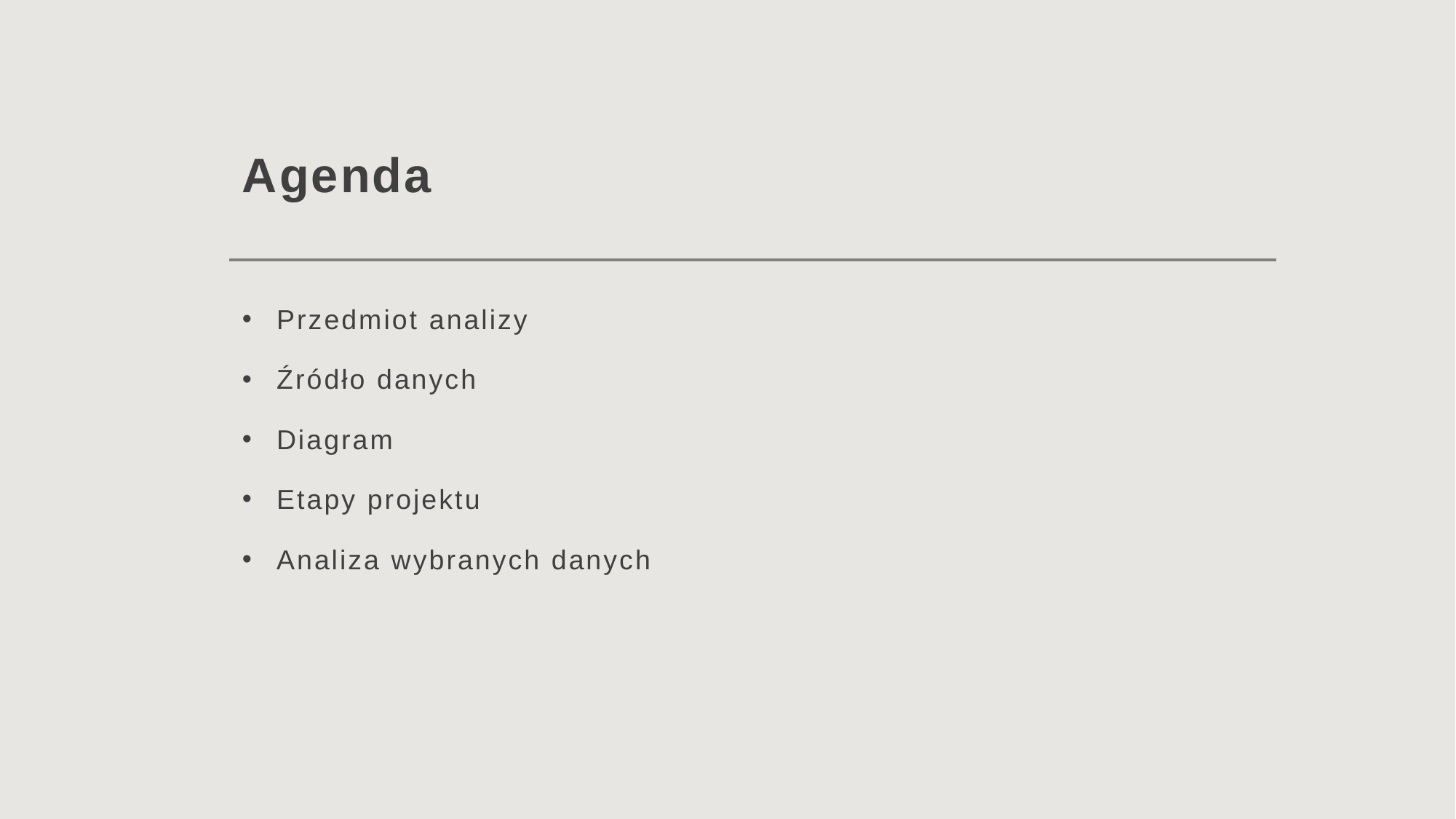

# Agenda
Przedmiot analizy
Źródło danych
Diagram
Etapy projektu
Analiza wybranych danych